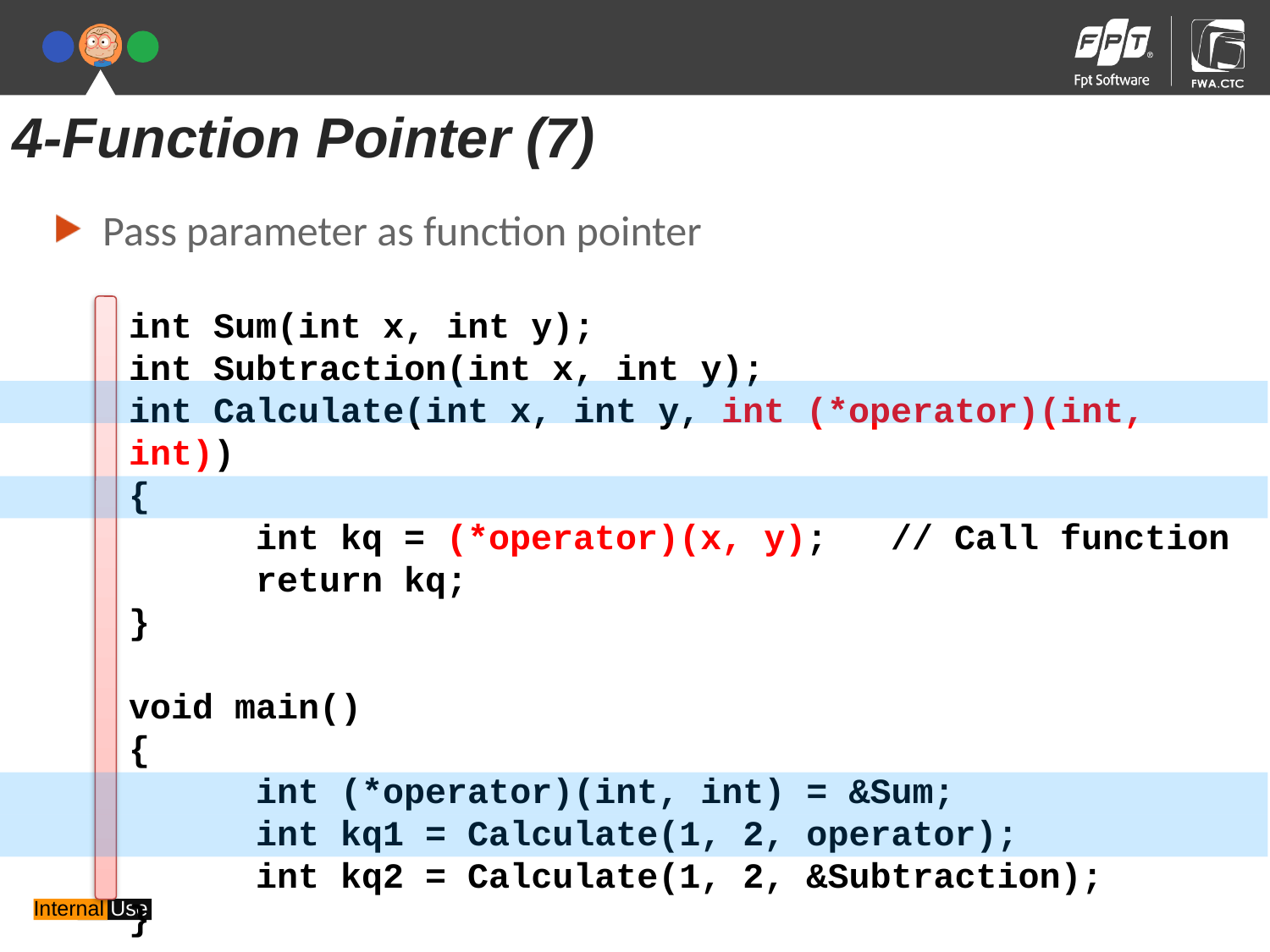

4-Function Pointer (7)
Pass parameter as function pointer

int Sum(int x, int y);
int Subtraction(int x, int y);
int Calculate(int x, int y, int (*operator)(int, int))
{
	int kq = (*operator)(x, y);	// Call function
	return kq;
}

void main()
{
	int (*operator)(int, int) = &Sum;
	int kq1 = Calculate(1, 2, operator);
	int kq2 = Calculate(1, 2, &Subtraction);
}